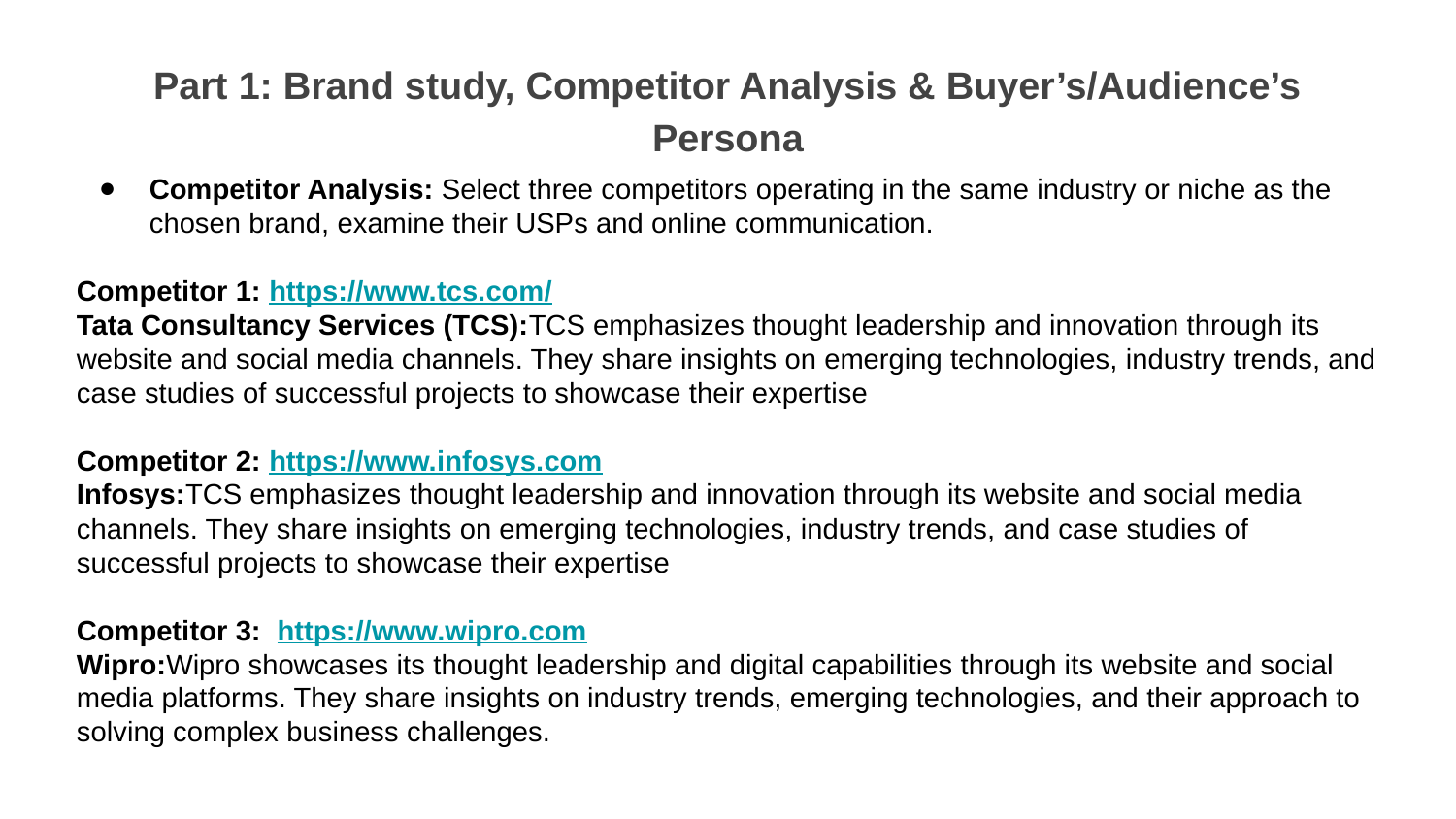

Part 1: Brand study, Competitor Analysis & Buyer’s/Audience’s Persona

Competitor Analysis: Select three competitors operating in the same industry or niche as the chosen brand, examine their USPs and online communication.

Competitor 1: https://www.tcs.com/
Tata Consultancy Services (TCS):TCS emphasizes thought leadership and innovation through its website and social media channels. They share insights on emerging technologies, industry trends, and case studies of successful projects to showcase their expertise

Competitor 2: https://www.infosys.com
Infosys:TCS emphasizes thought leadership and innovation through its website and social media channels. They share insights on emerging technologies, industry trends, and case studies of successful projects to showcase their expertise

Competitor 3:  https://www.wipro.com
Wipro:Wipro showcases its thought leadership and digital capabilities through its website and social media platforms. They share insights on industry trends, emerging technologies, and their approach to solving complex business challenges.